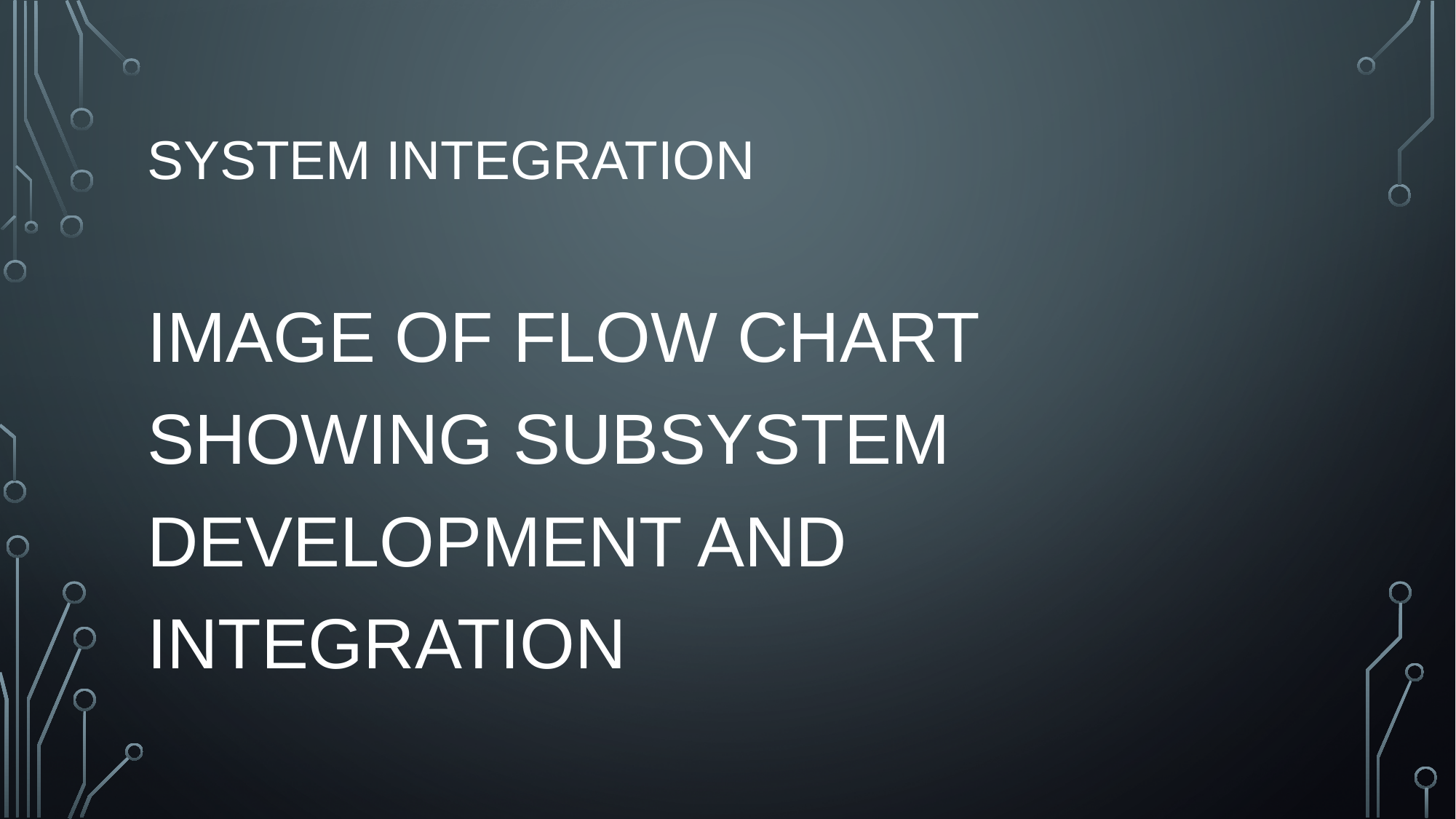

# SYSTEM INTEGRATION
IMAGE OF FLOW CHART SHOWING SUBSYSTEM DEVELOPMENT AND INTEGRATION